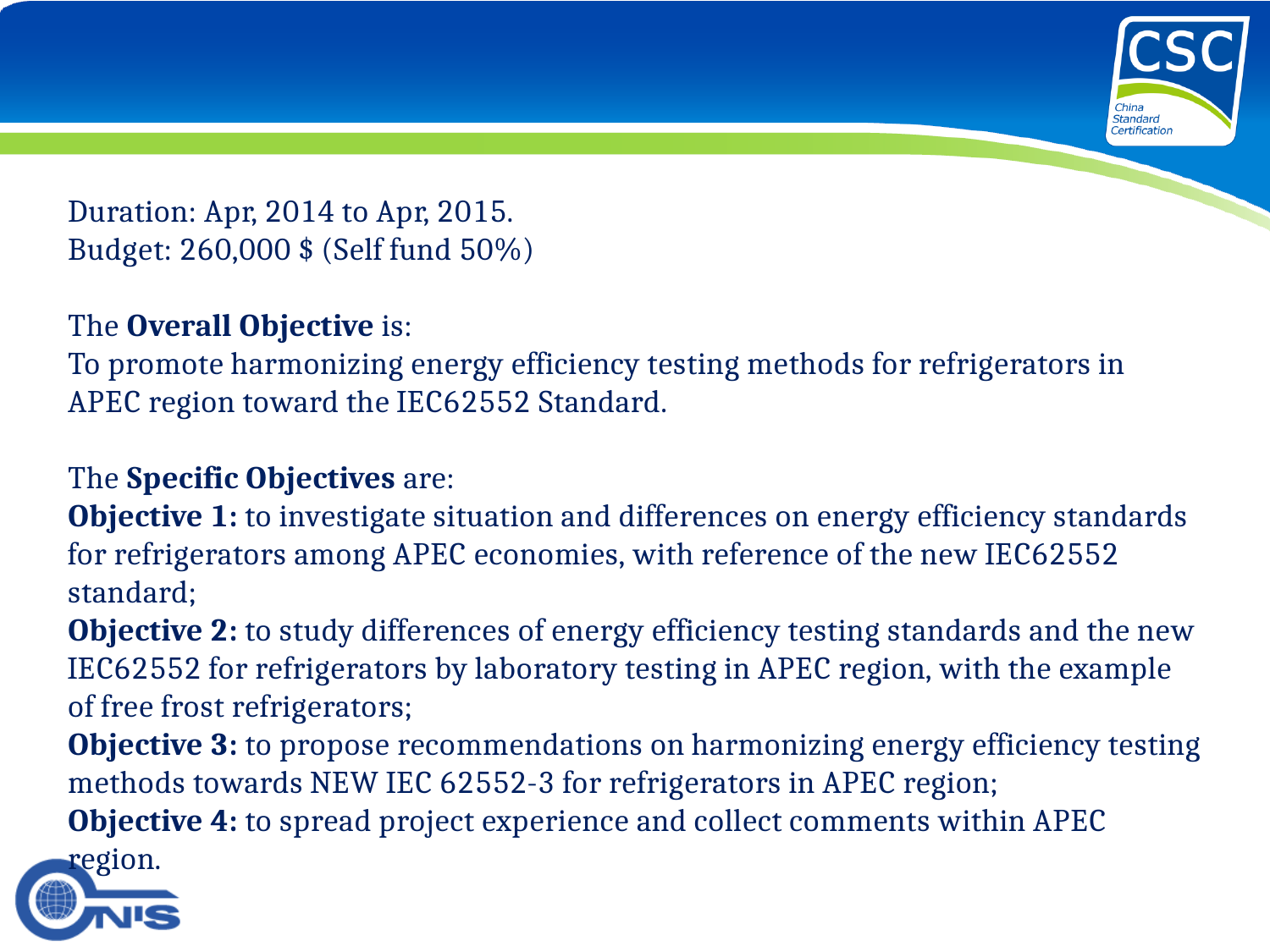

Duration: Apr, 2014 to Apr, 2015.
Budget: 260,000 $ (Self fund 50%)

The Overall Objective is:
To promote harmonizing energy efficiency testing methods for refrigerators in APEC region toward the IEC62552 Standard.

The Specific Objectives are:
Objective 1: to investigate situation and differences on energy efficiency standards for refrigerators among APEC economies, with reference of the new IEC62552 standard;
Objective 2: to study differences of energy efficiency testing standards and the new IEC62552 for refrigerators by laboratory testing in APEC region, with the example of free frost refrigerators;
Objective 3: to propose recommendations on harmonizing energy efficiency testing methods towards NEW IEC 62552-3 for refrigerators in APEC region;
Objective 4: to spread project experience and collect comments within APEC region.